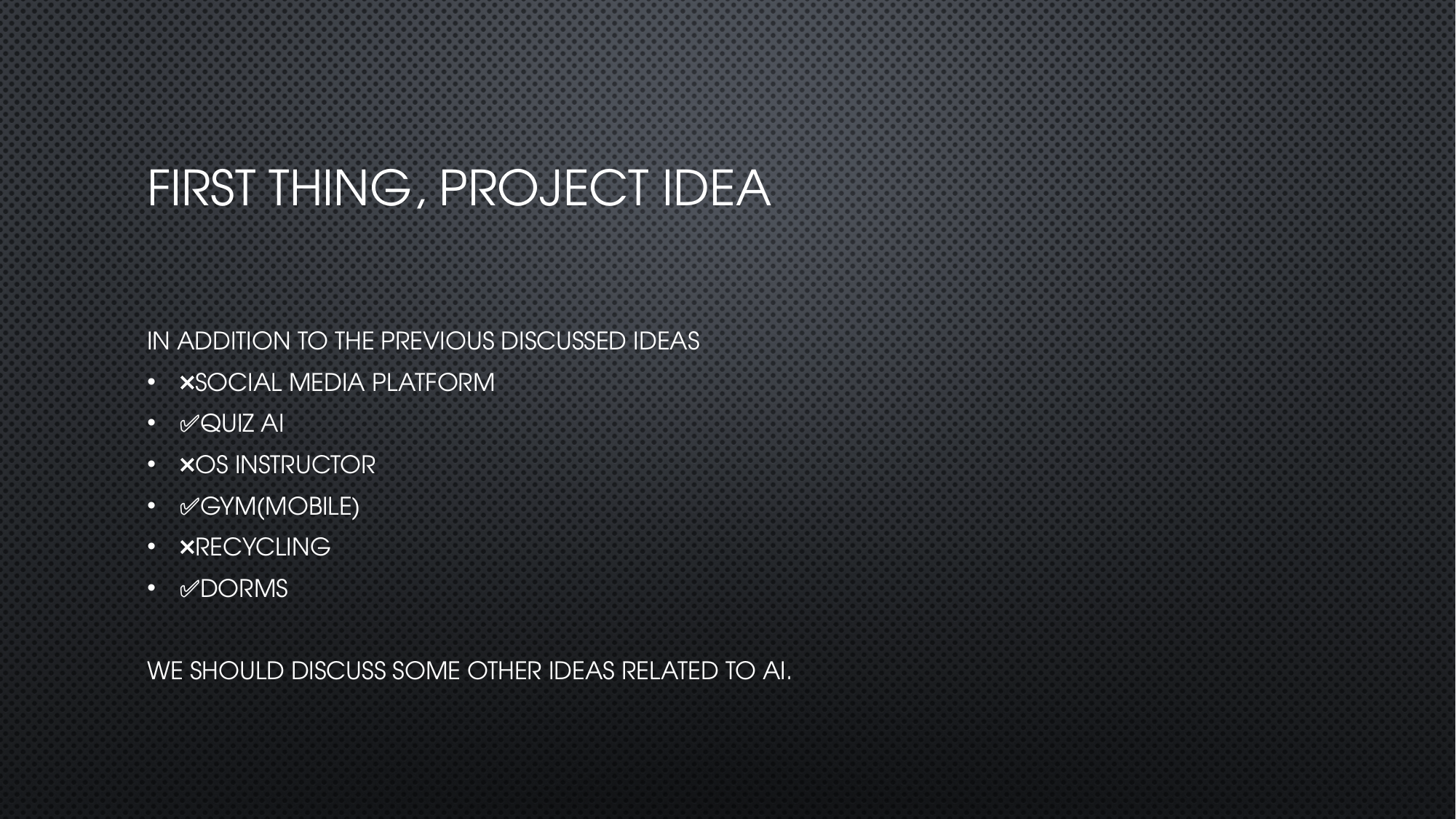

# First Thing, Project Idea
In addition to the previous discussed ideas
❌Social media platform
✅Quiz AI
❌OS Instructor
✅Gym(Mobile)
❌Recycling
✅Dorms

we should discuss some other ideas related to AI.